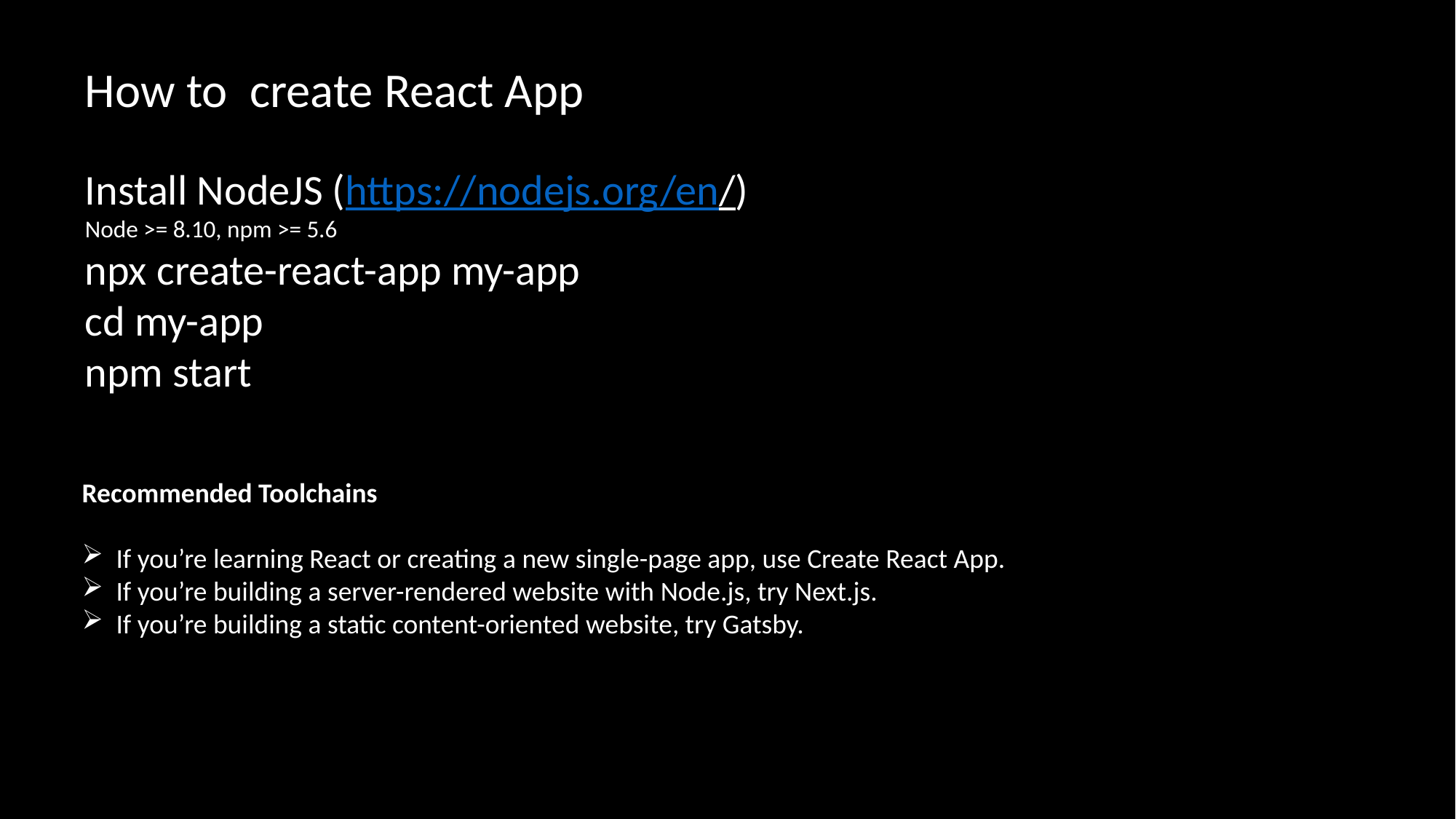

How to  create React App
Install NodeJS (https://nodejs.org/en/)
Node >= 8.10, npm >= 5.6
npx create-react-app my-app
cd my-app
npm start
Recommended Toolchains

If you’re learning React or creating a new single-page app, use Create React App.
If you’re building a server-rendered website with Node.js, try Next.js.
If you’re building a static content-oriented website, try Gatsby.